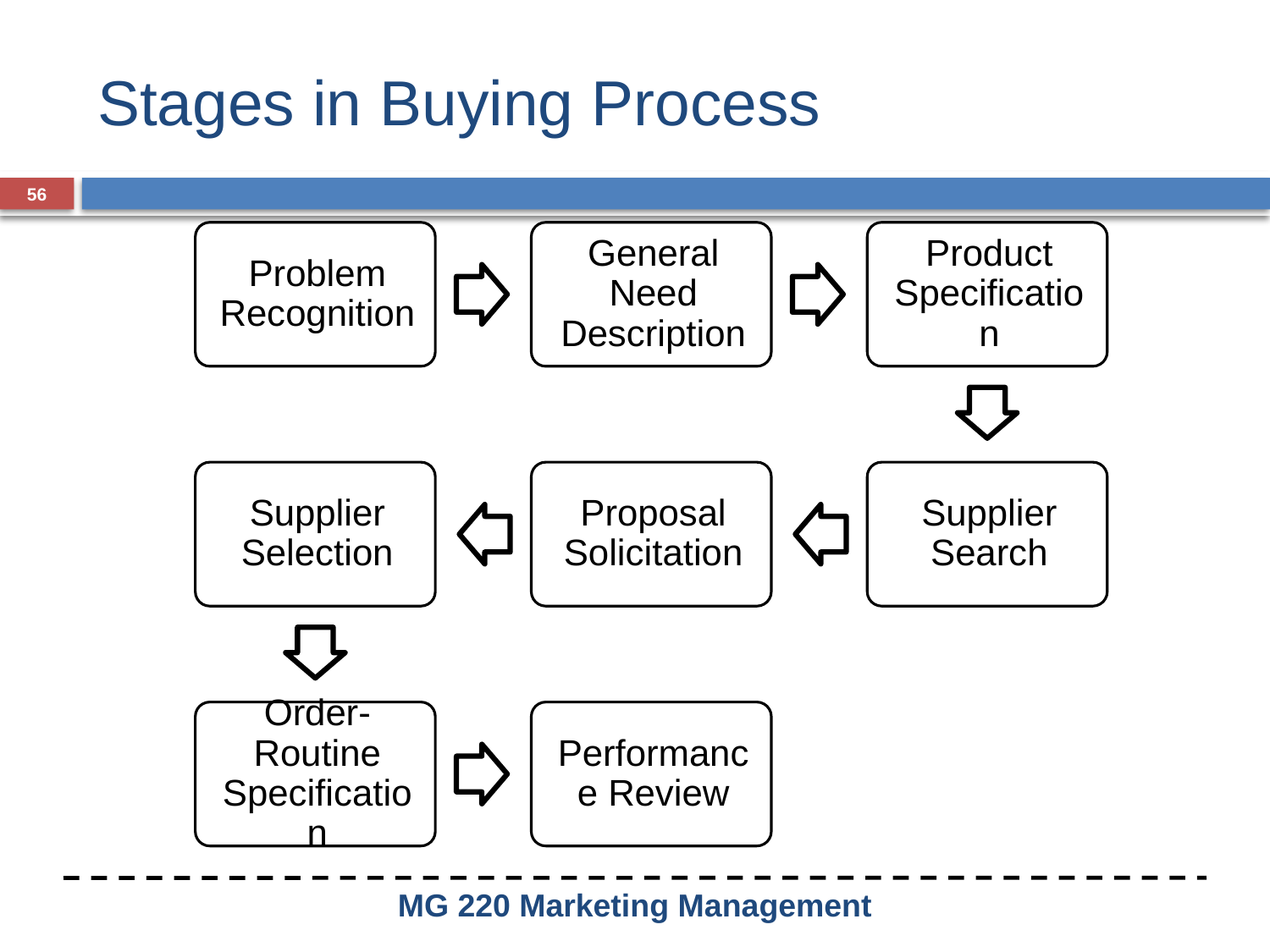

# Stages in Buying Process
56
Problem Recognition

General Need Description

Product Specification

Supplier Search

Proposal Solicitation

Supplier Selection

Order-Routine Specification

Performance Review
MG 220 Marketing Management